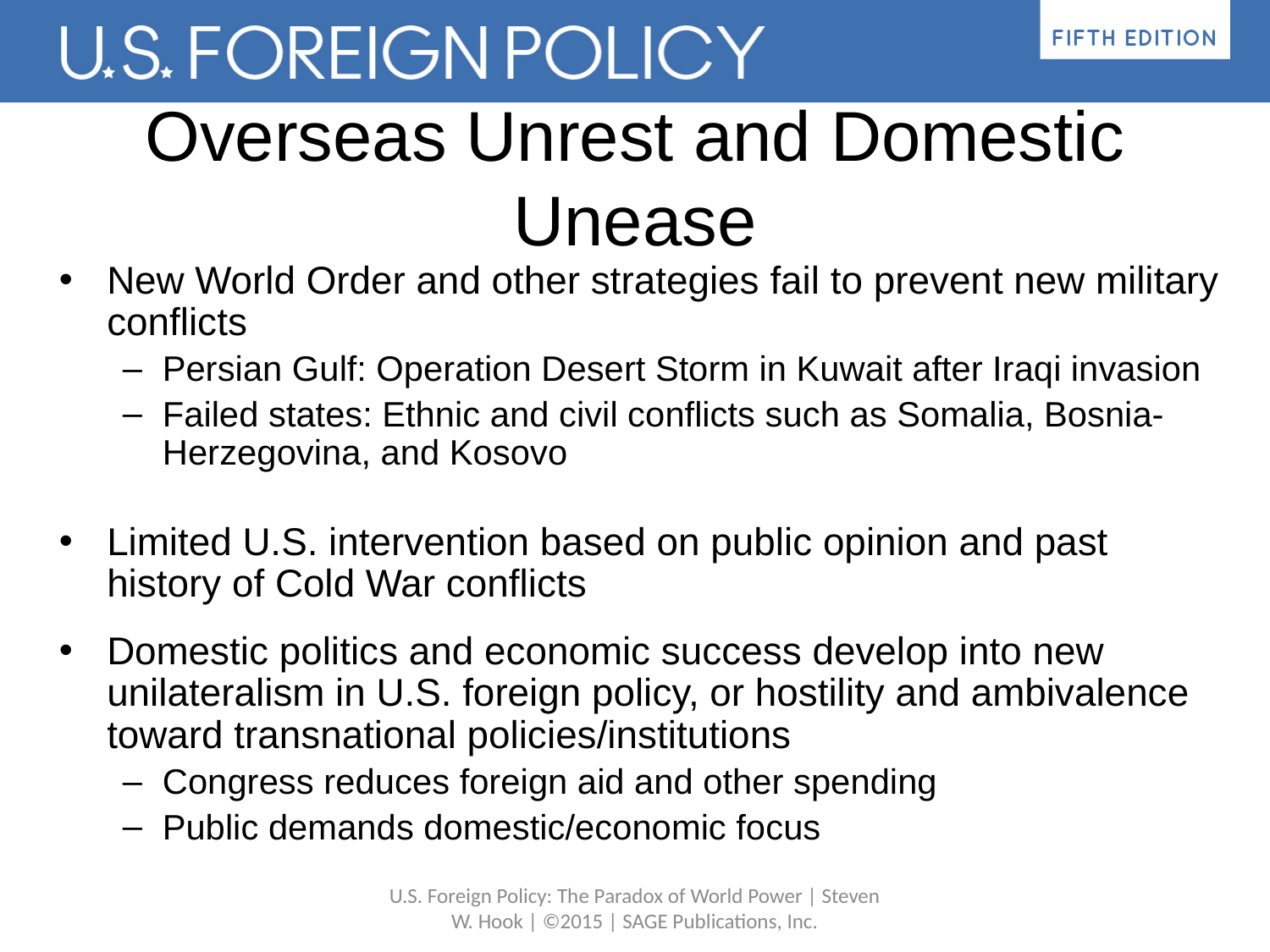

# Overseas Unrest and Domestic Unease
New World Order and other strategies fail to prevent new military conflicts
Persian Gulf: Operation Desert Storm in Kuwait after Iraqi invasion
Failed states: Ethnic and civil conflicts such as Somalia, Bosnia-Herzegovina, and Kosovo

Limited U.S. intervention based on public opinion and past history of Cold War conflicts

Domestic politics and economic success develop into new unilateralism in U.S. foreign policy, or hostility and ambivalence toward transnational policies/institutions
Congress reduces foreign aid and other spending
Public demands domestic/economic focus
U.S. Foreign Policy: The Paradox of World Power | Steven W. Hook | ©2015 | SAGE Publications, Inc.